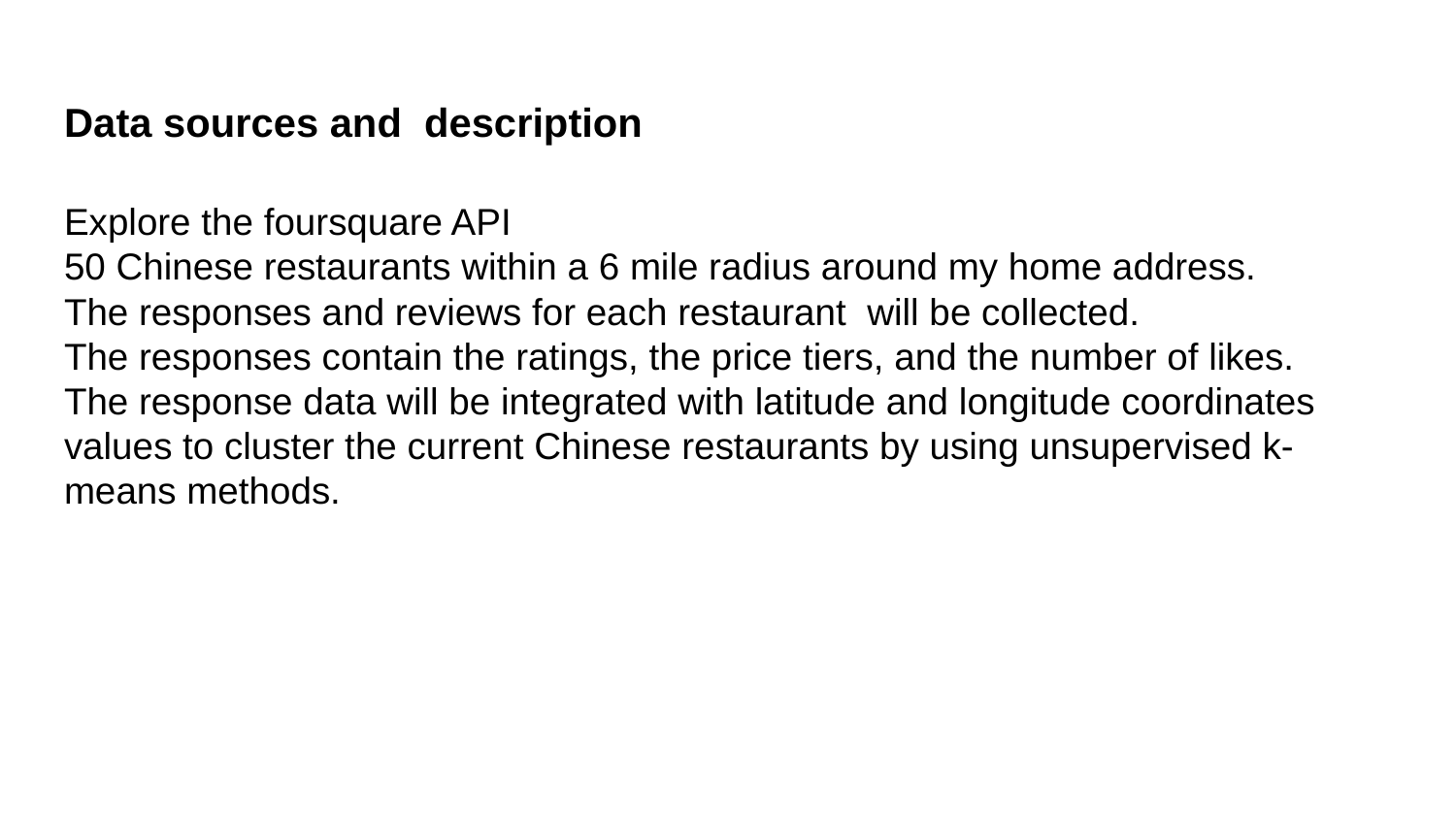

# Data sources and  description
Explore the foursquare API
50 Chinese restaurants within a 6 mile radius around my home address.
The responses and reviews for each restaurant  will be collected.
The responses contain the ratings, the price tiers, and the number of likes.
The response data will be integrated with latitude and longitude coordinates values to cluster the current Chinese restaurants by using unsupervised k-means methods.